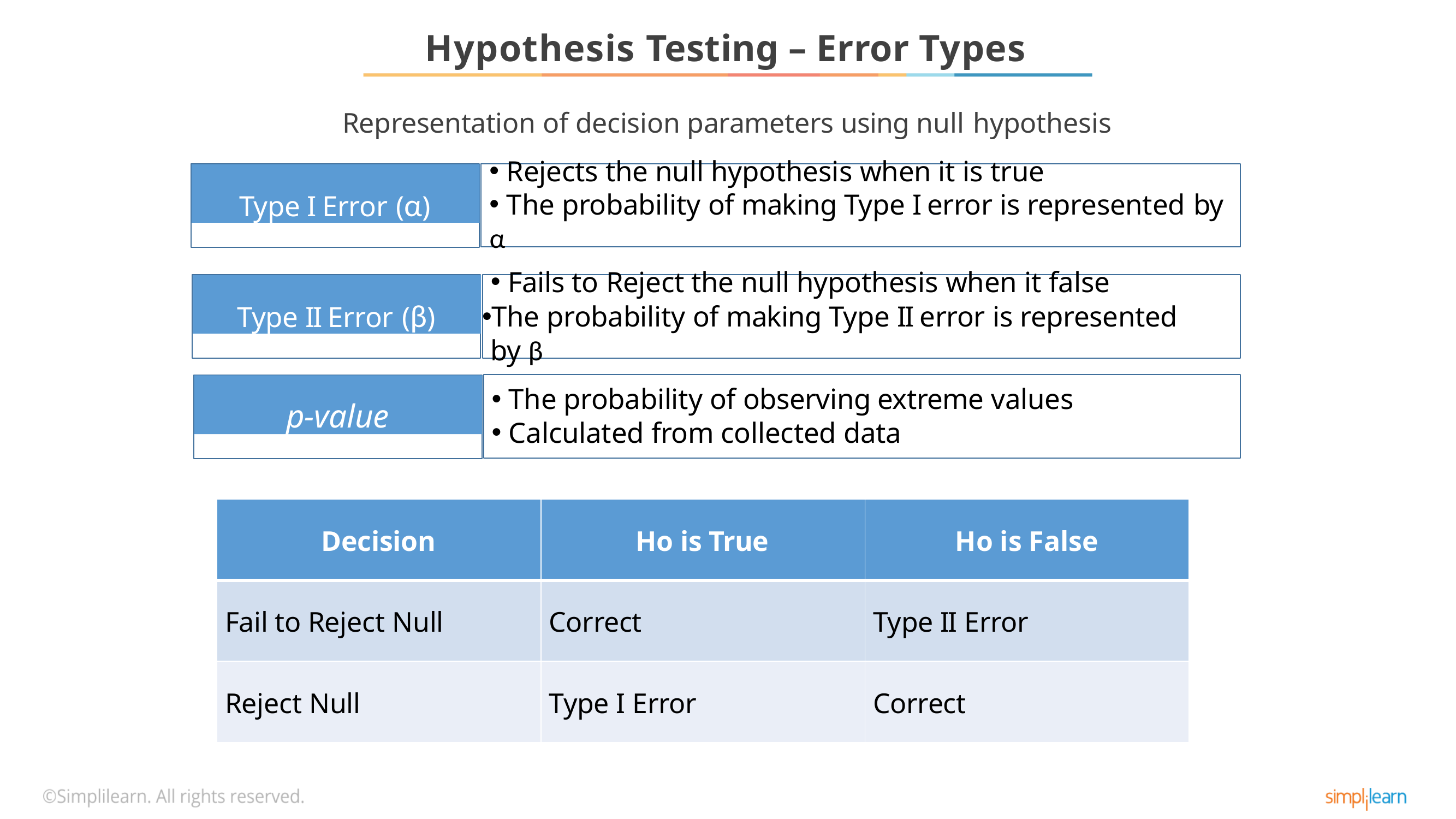

# Hypothesis Testing – Error Types

Representation of decision parameters using null hypothesis
Rejects the null hypothesis when it is true
The probability of making Type I error is represented by
α

Type I Error (α)
Fails to Reject the null hypothesis when it false
The probability of making Type II error is represented  by β

Type II Error (β)

p-value
The probability of observing extreme values
Calculated from collected data
| Decision | Ho is True | Ho is False |
| --- | --- | --- |
| Fail to Reject Null | Correct | Type II Error |
| Reject Null | Type I Error | Correct |